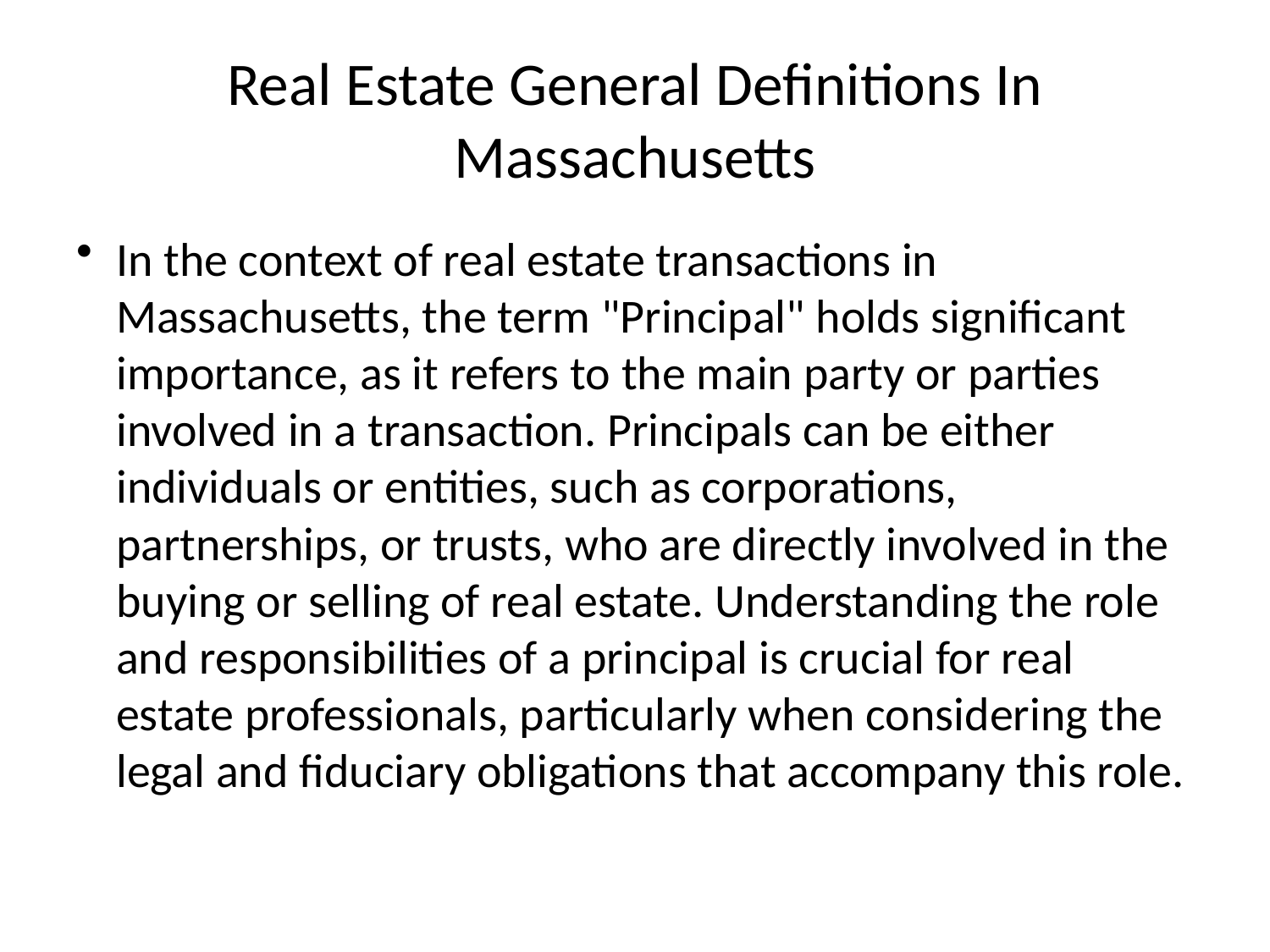

# Real Estate General Definitions In Massachusetts

In the context of real estate transactions in Massachusetts, the term "Principal" holds significant importance, as it refers to the main party or parties involved in a transaction. Principals can be either individuals or entities, such as corporations, partnerships, or trusts, who are directly involved in the buying or selling of real estate. Understanding the role and responsibilities of a principal is crucial for real estate professionals, particularly when considering the legal and fiduciary obligations that accompany this role.